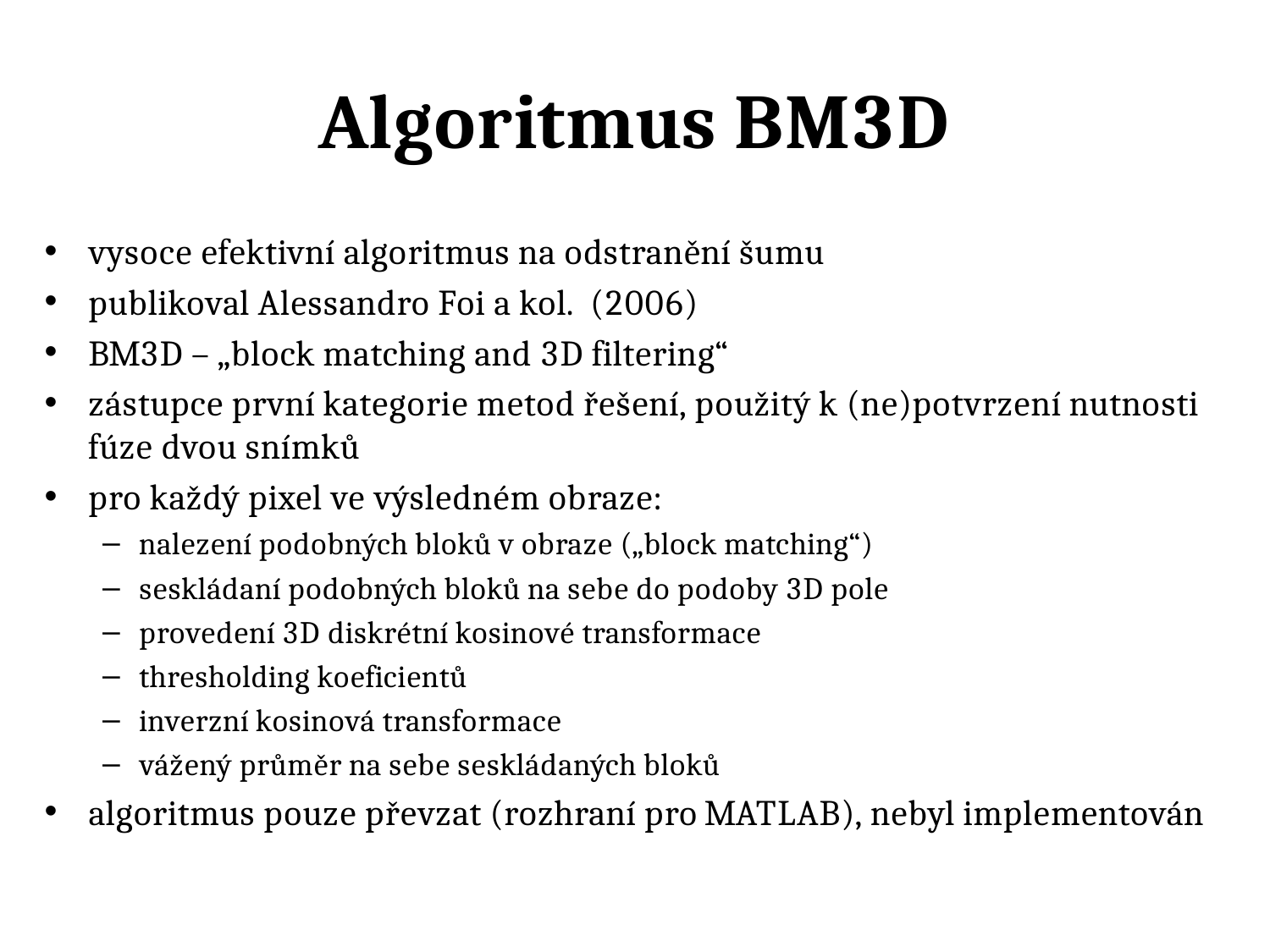

# Algoritmus BM3D
vysoce efektivní algoritmus na odstranění šumu
publikoval Alessandro Foi a kol.  (2006)
BM3D – „block matching and 3D filtering“
zástupce první kategorie metod řešení, použitý k (ne)potvrzení nutnosti fúze dvou snímků
pro každý pixel ve výsledném obraze:
nalezení podobných bloků v obraze („block matching“)
seskládaní podobných bloků na sebe do podoby 3D pole
provedení 3D diskrétní kosinové transformace
thresholding koeficientů
inverzní kosinová transformace
vážený průměr na sebe seskládaných bloků
algoritmus pouze převzat (rozhraní pro MATLAB), nebyl implementován